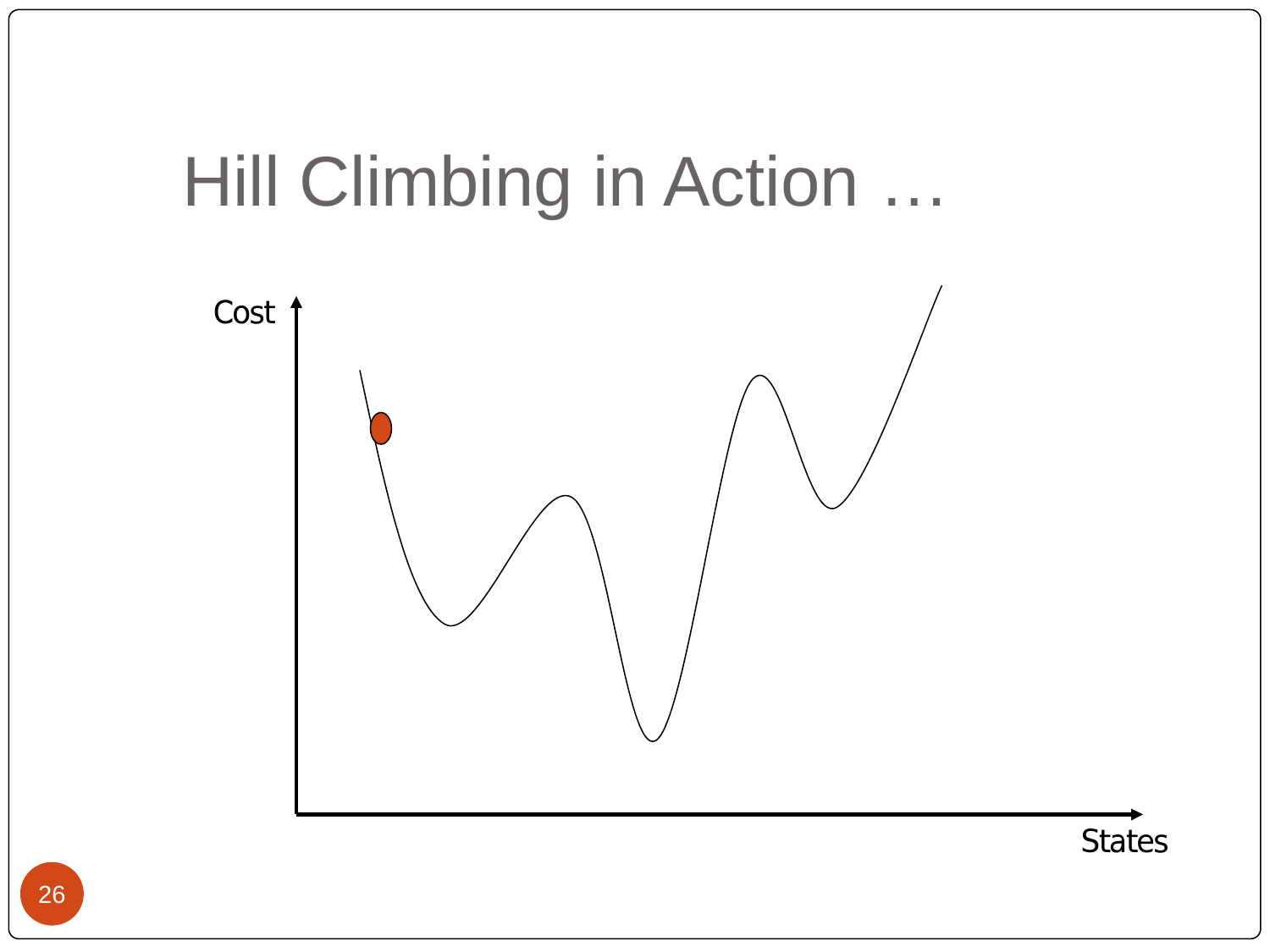

# Hill Climbing in Action …
Cost

States
26